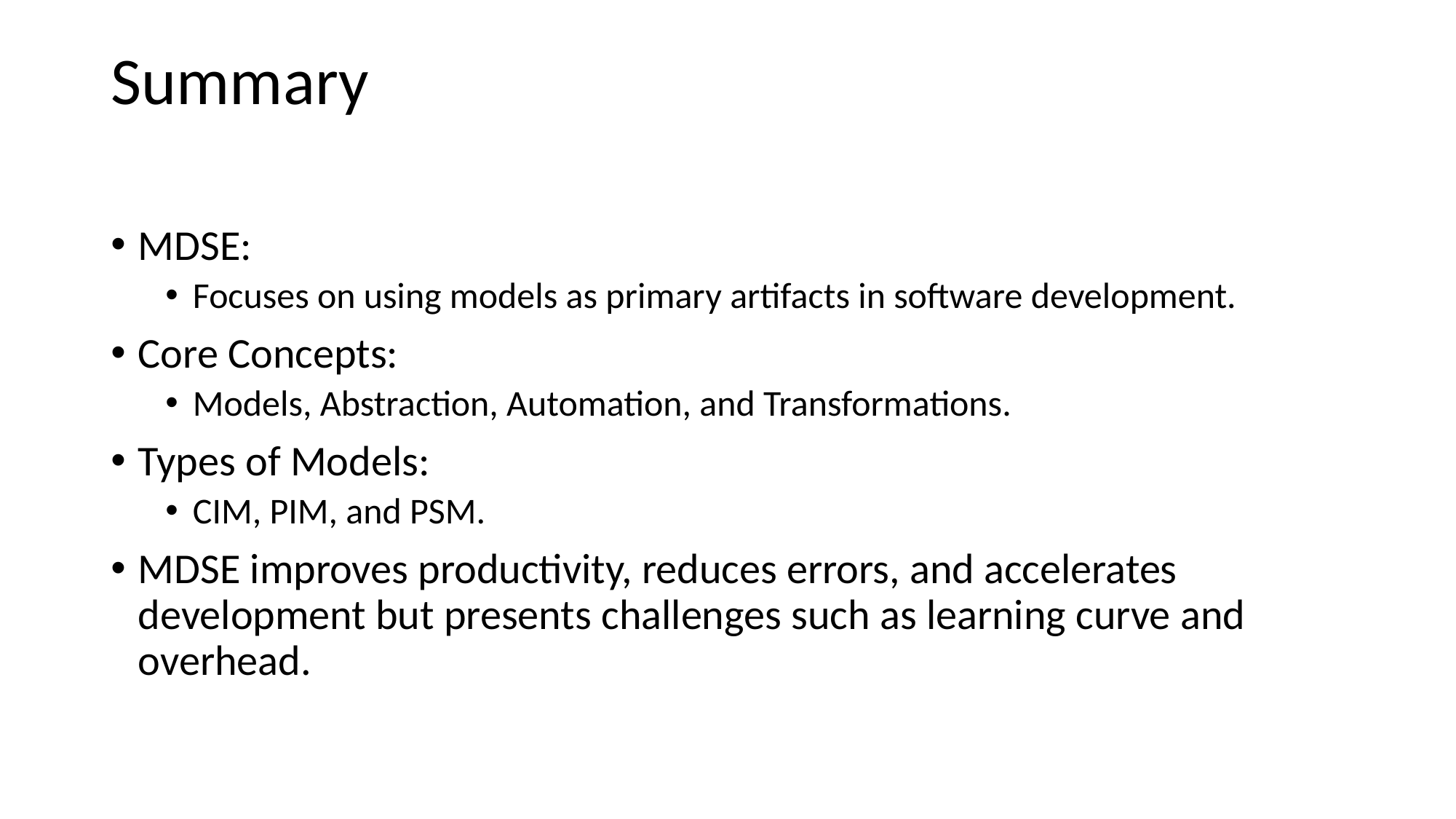

# Summary
MDSE:
Focuses on using models as primary artifacts in software development.
Core Concepts:
Models, Abstraction, Automation, and Transformations.
Types of Models:
CIM, PIM, and PSM.
MDSE improves productivity, reduces errors, and accelerates development but presents challenges such as learning curve and overhead.